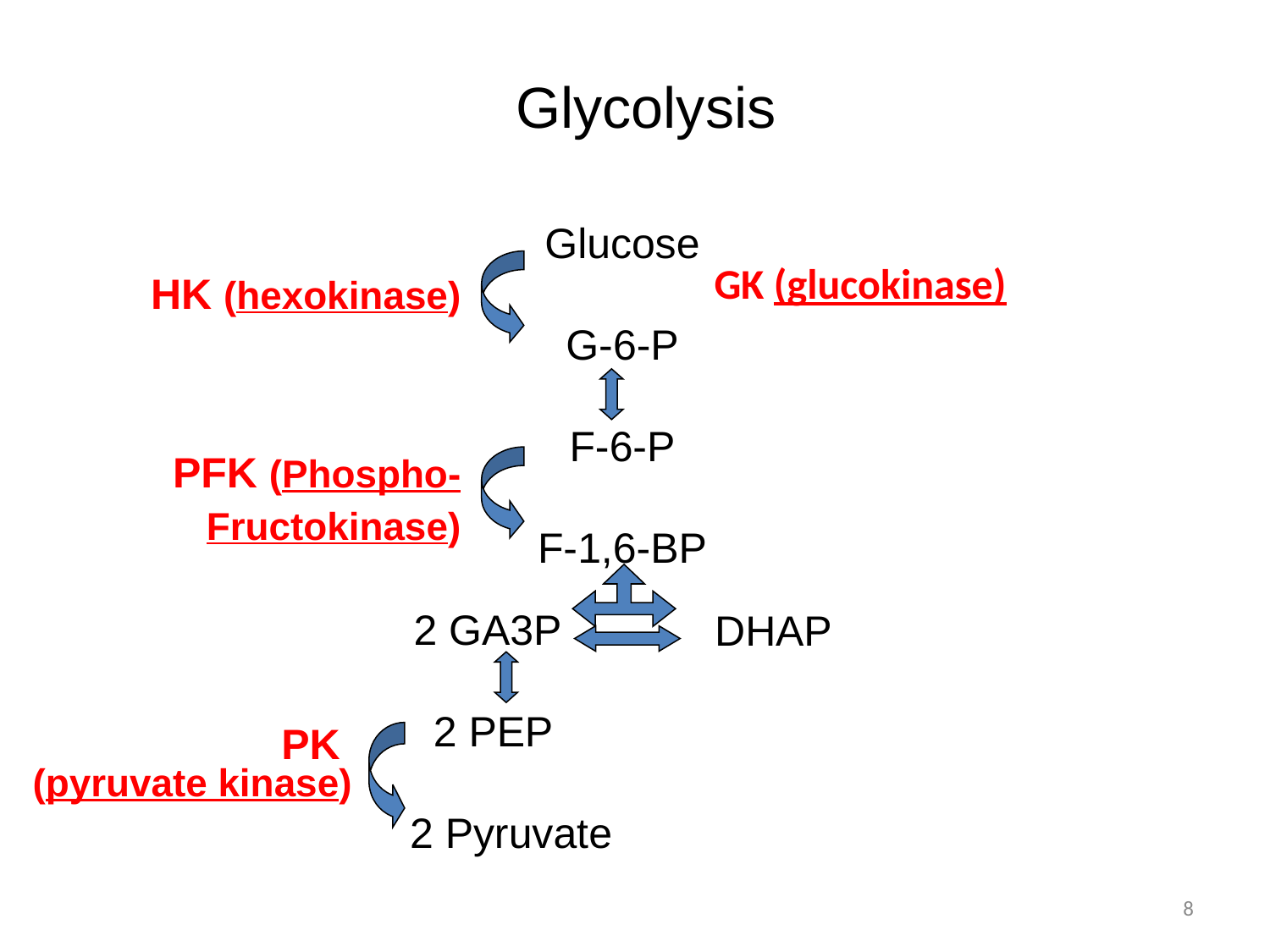

# Glycolysis
Glucose

G-6-P

F-6-P

F-1,6-BP

GK (glucokinase)
HK (hexokinase)

PFK (Phospho-
Fructokinase)

2 GA3P

2 PEP

   2 Pyruvate
DHAP

PK
(pyruvate kinase)

8